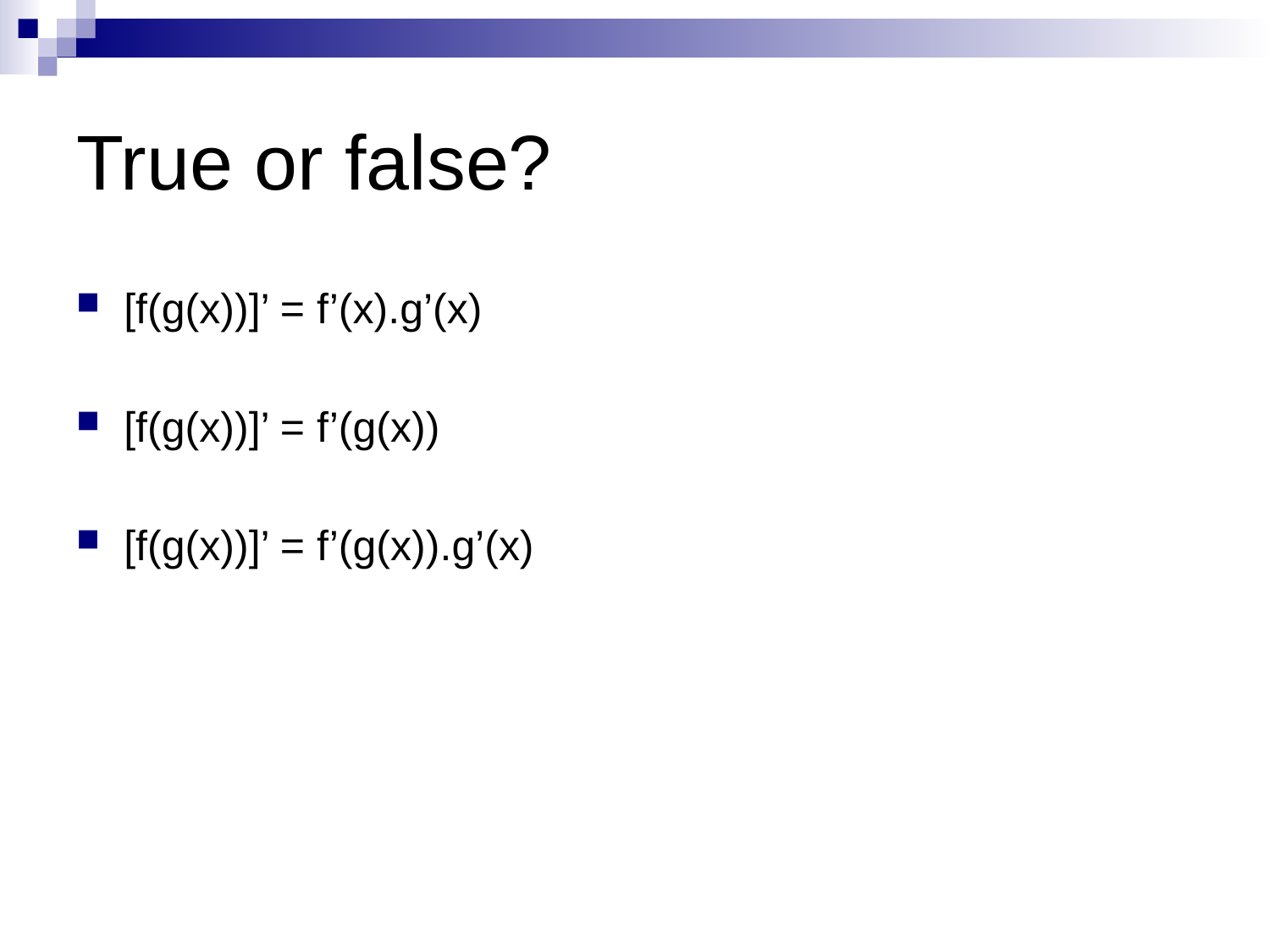

# True or false?
[f(g(x))]’ = f’(x).g’(x)

[f(g(x))]’ = f’(g(x))

[f(g(x))]’ = f’(g(x)).g’(x)